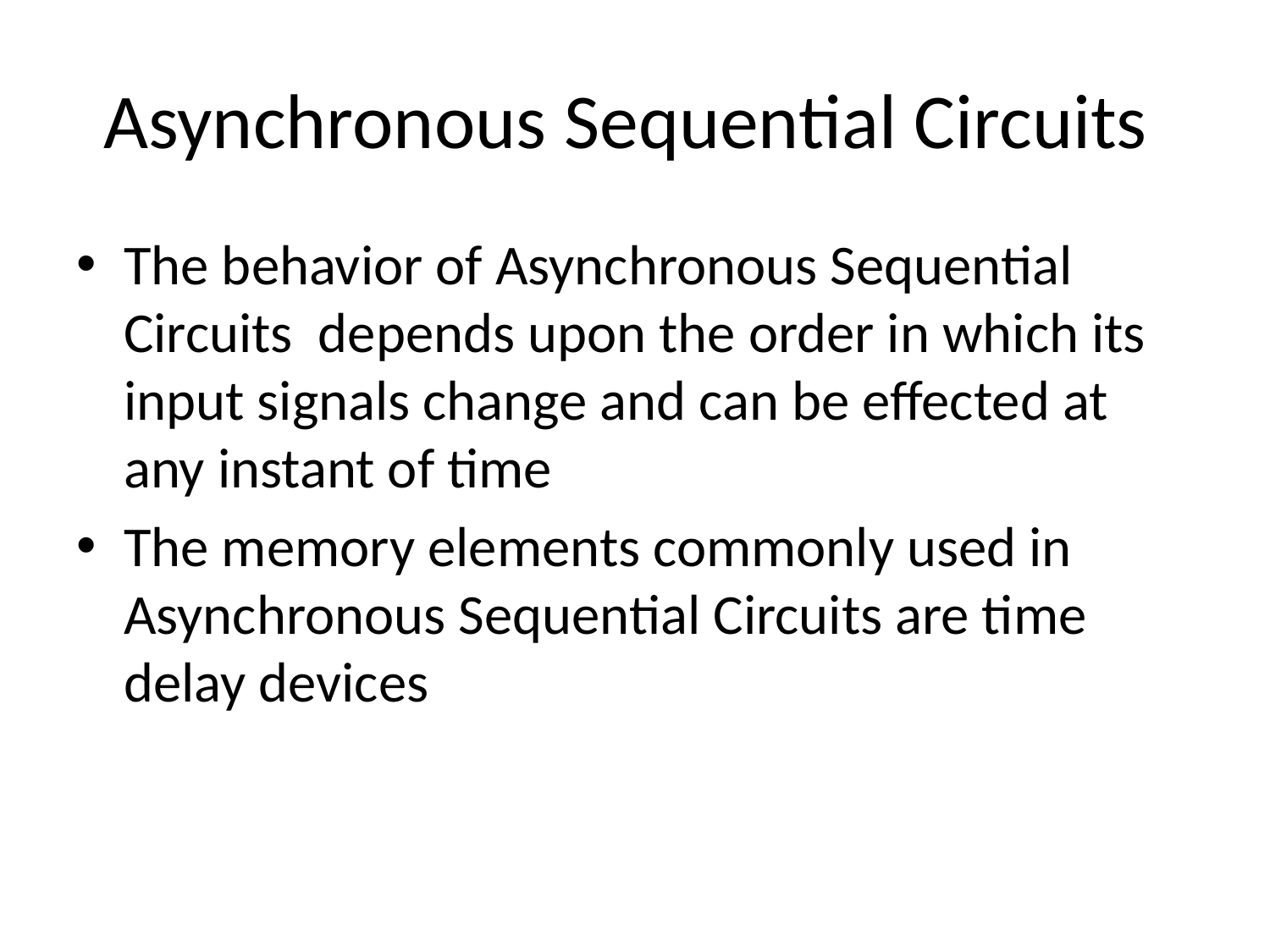

# Asynchronous Sequential Circuits
The behavior of Asynchronous Sequential Circuits  depends upon the order in which its input signals change and can be effected at any instant of time
The memory elements commonly used in Asynchronous Sequential Circuits are time delay devices